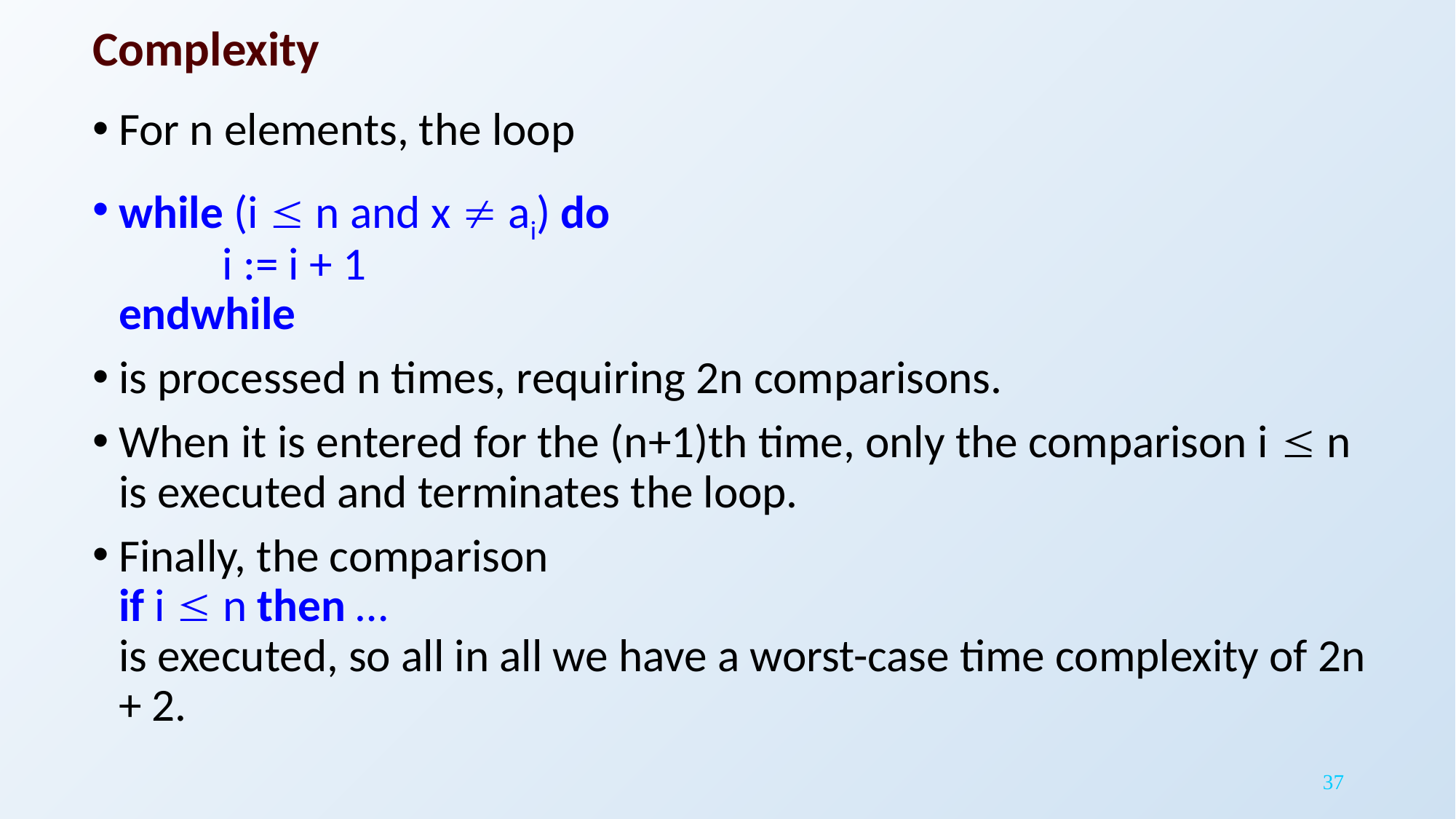

# Complexity
For n elements, the loop

while (i ≤ n and x ≠ ai) do
	i := i + 1
endwhile
is processed n times, requiring 2n comparisons.
When it is entered for the (n+1)th time, only the comparison i ≤ n is executed and terminates the loop.
Finally, the comparison
if i ≤ n then …
is executed, so all in all we have a worst-case time complexity of 2n + 2.
37